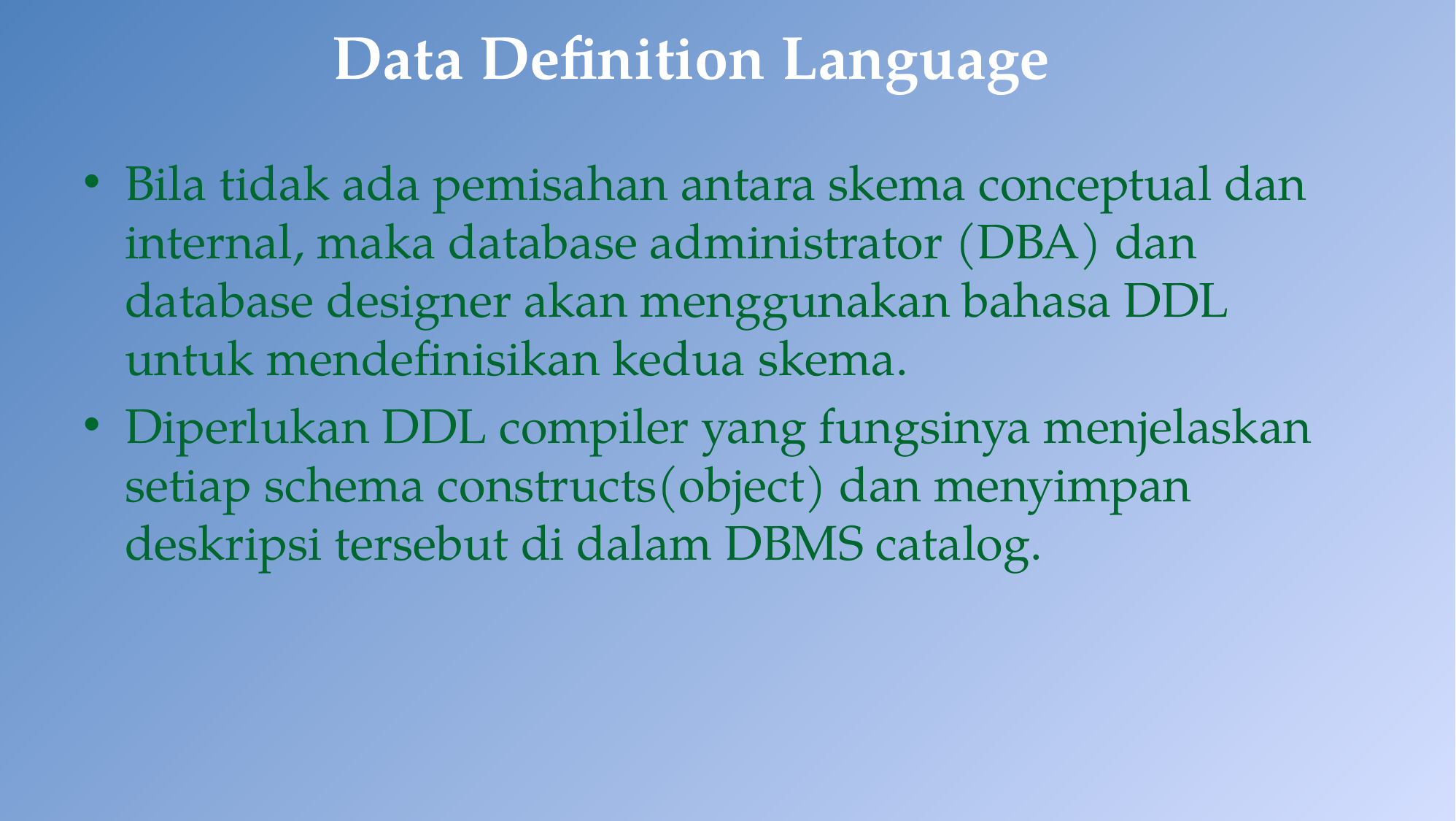

# Data Definition Language
Bila tidak ada pemisahan antara skema conceptual dan internal, maka database administrator (DBA) dan database designer akan menggunakan bahasa DDL untuk mendefinisikan kedua skema.
Diperlukan DDL compiler yang fungsinya menjelaskan setiap schema constructs(object) dan menyimpan deskripsi tersebut di dalam DBMS catalog.